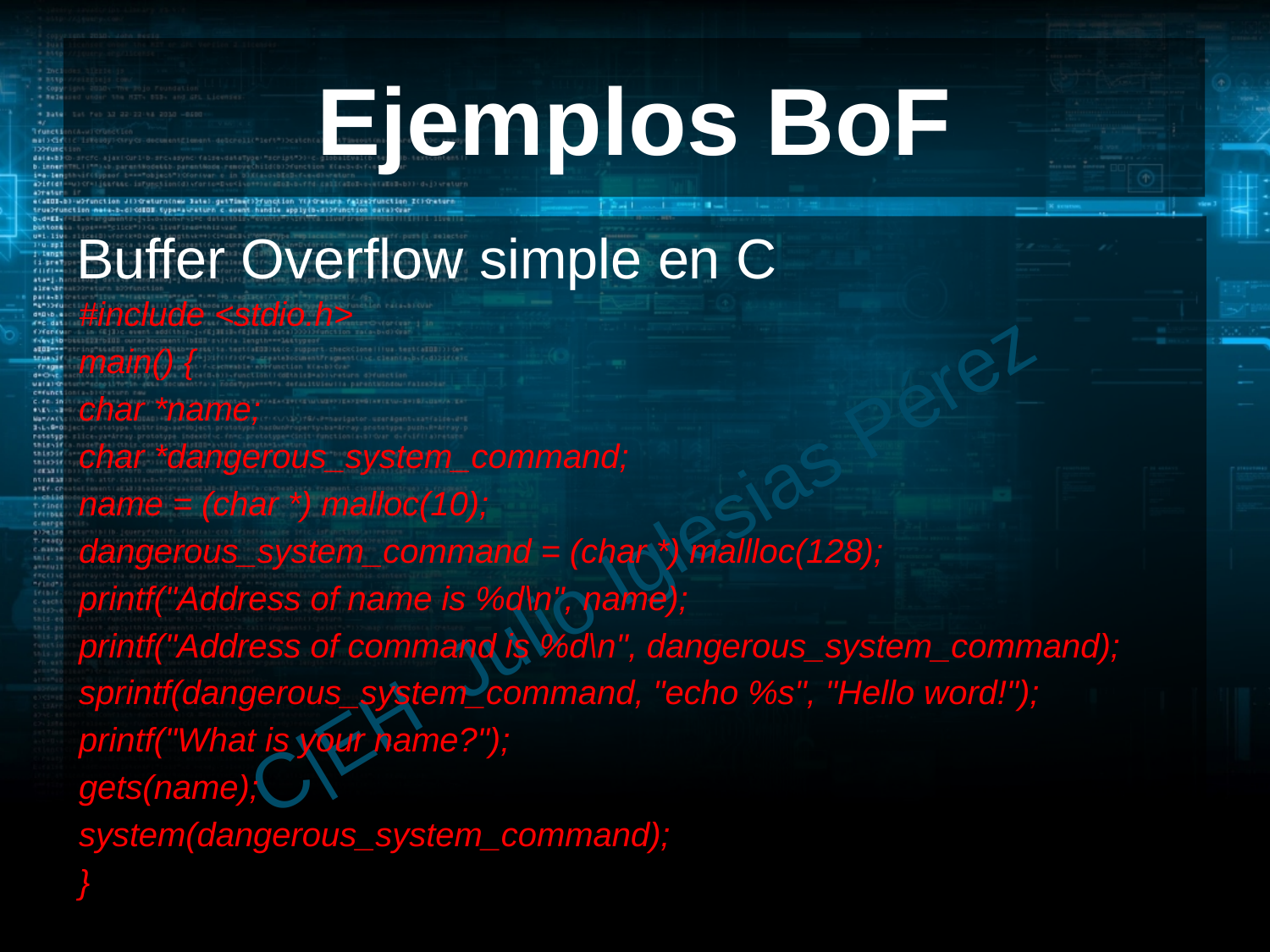

# Ejemplos BoF
Buffer Overflow simple en C
#include <stdio.h>
main() {
char *name;
char *dangerous_system_command;
name = (char *) malloc(10);
dangerous_system_command = (char *) mallloc(128);
printf("Address of name is %d\n", name);
printf("Address of command is %d\n", dangerous_system_command);
sprintf(dangerous_system_command, "echo %s", "Hello word!");
printf("What is your name?");
gets(name);
system(dangerous_system_command);
}
C|EH  Julio Iglesias Pérez